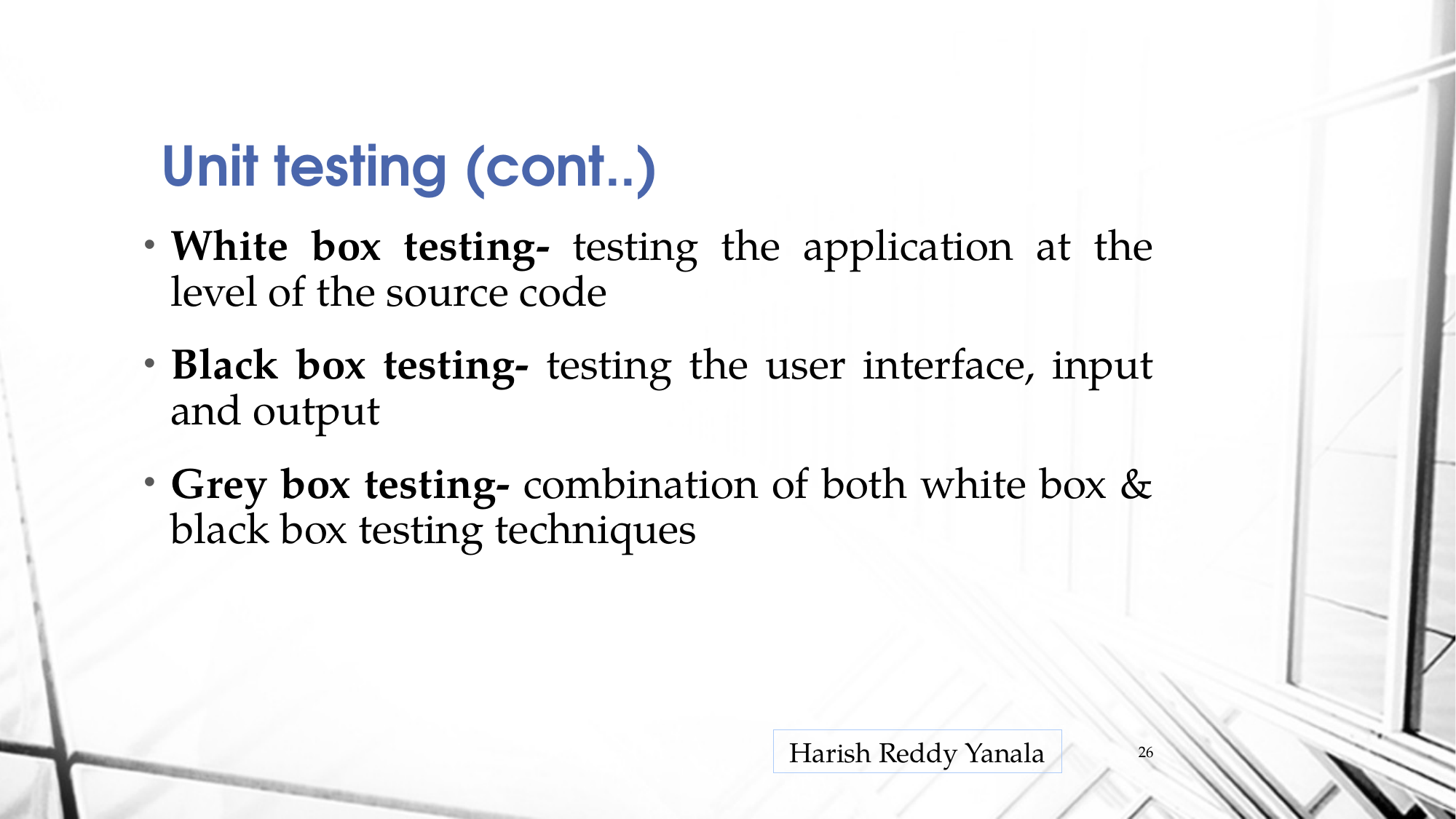

# Unit testing (cont..)
White box testing- testing the application at the level of the source code
Black box testing- testing the user interface, input and output
Grey box testing- combination of both white box & black box testing techniques

Harish Reddy Yanala
26